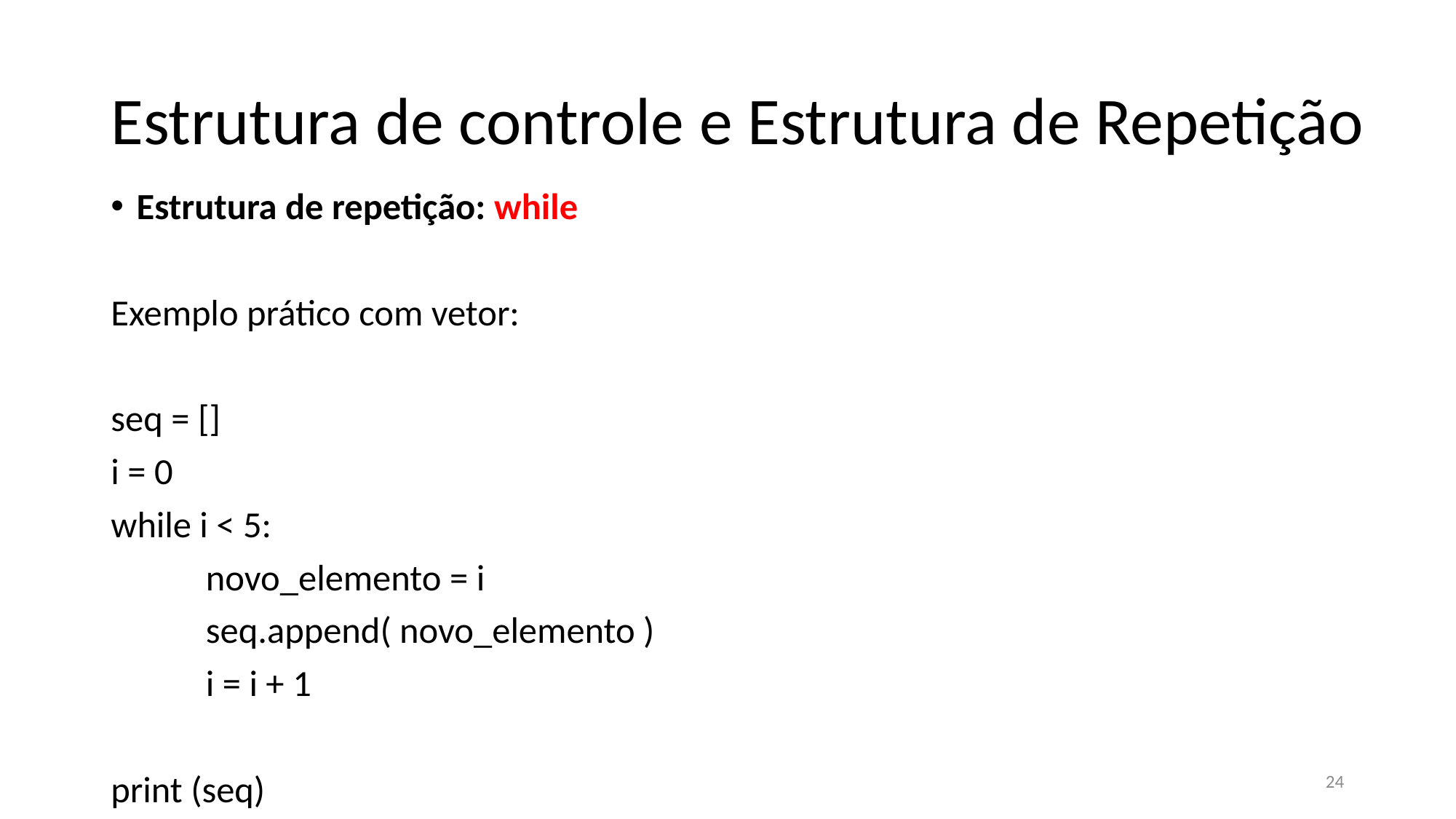

# Estrutura de controle e Estrutura de Repetição
Estrutura de repetição: while

Exemplo prático com vetor:

seq = []
i = 0
while i < 5:
	novo_elemento = i
	seq.append( novo_elemento )
	i = i + 1

print (seq)
24